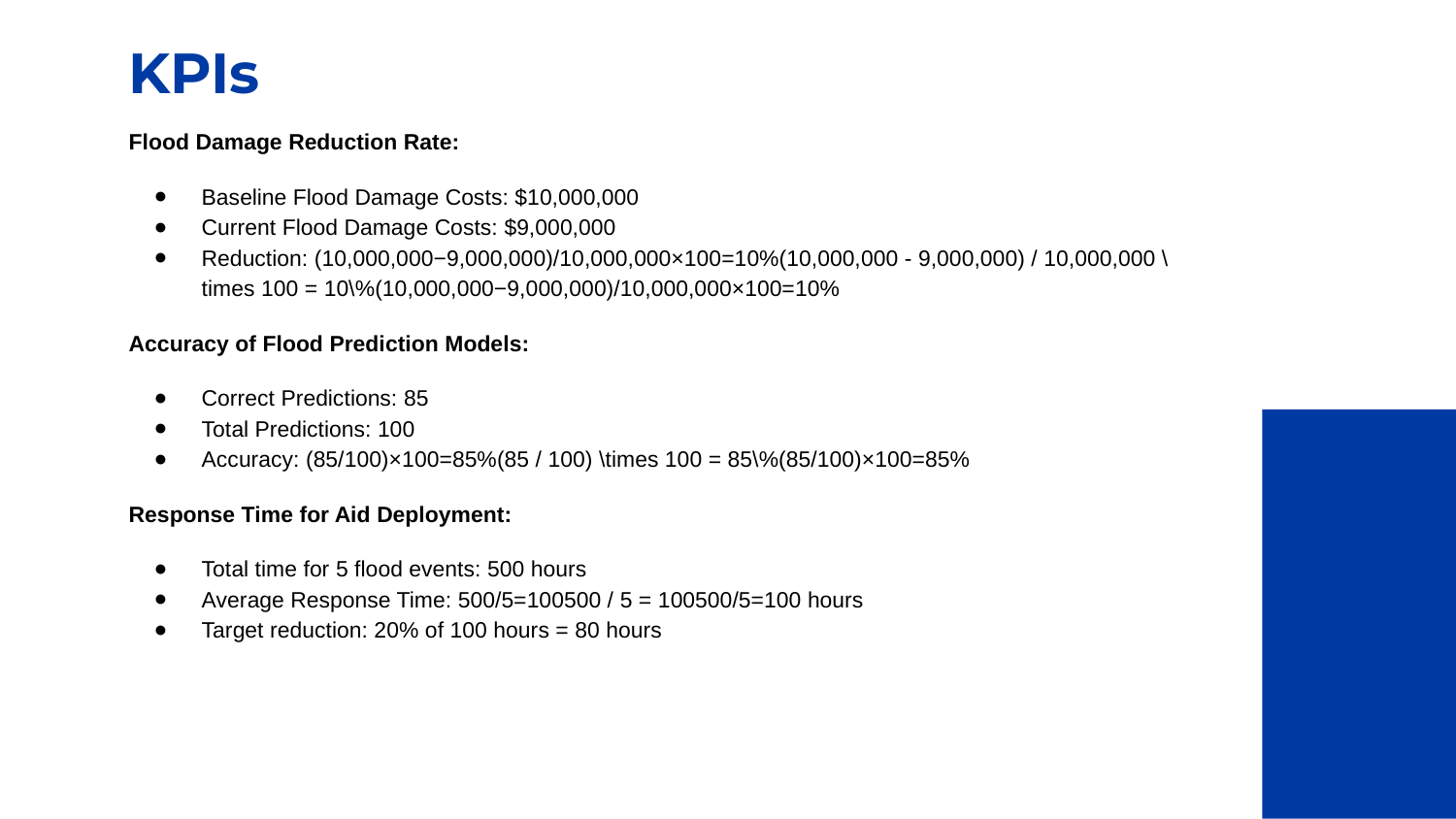

# KPIs
Flood Damage Reduction Rate:
Baseline Flood Damage Costs: $10,000,000
Current Flood Damage Costs: $9,000,000
Reduction: (10,000,000−9,000,000)/10,000,000×100=10%(10,000,000 - 9,000,000) / 10,000,000 \times 100 = 10\%(10,000,000−9,000,000)/10,000,000×100=10%
Accuracy of Flood Prediction Models:
Correct Predictions: 85
Total Predictions: 100
Accuracy: (85/100)×100=85%(85 / 100) \times 100 = 85\%(85/100)×100=85%
Response Time for Aid Deployment:
Total time for 5 flood events: 500 hours
Average Response Time: 500/5=100500 / 5 = 100500/5=100 hours
Target reduction: 20% of 100 hours = 80 hours